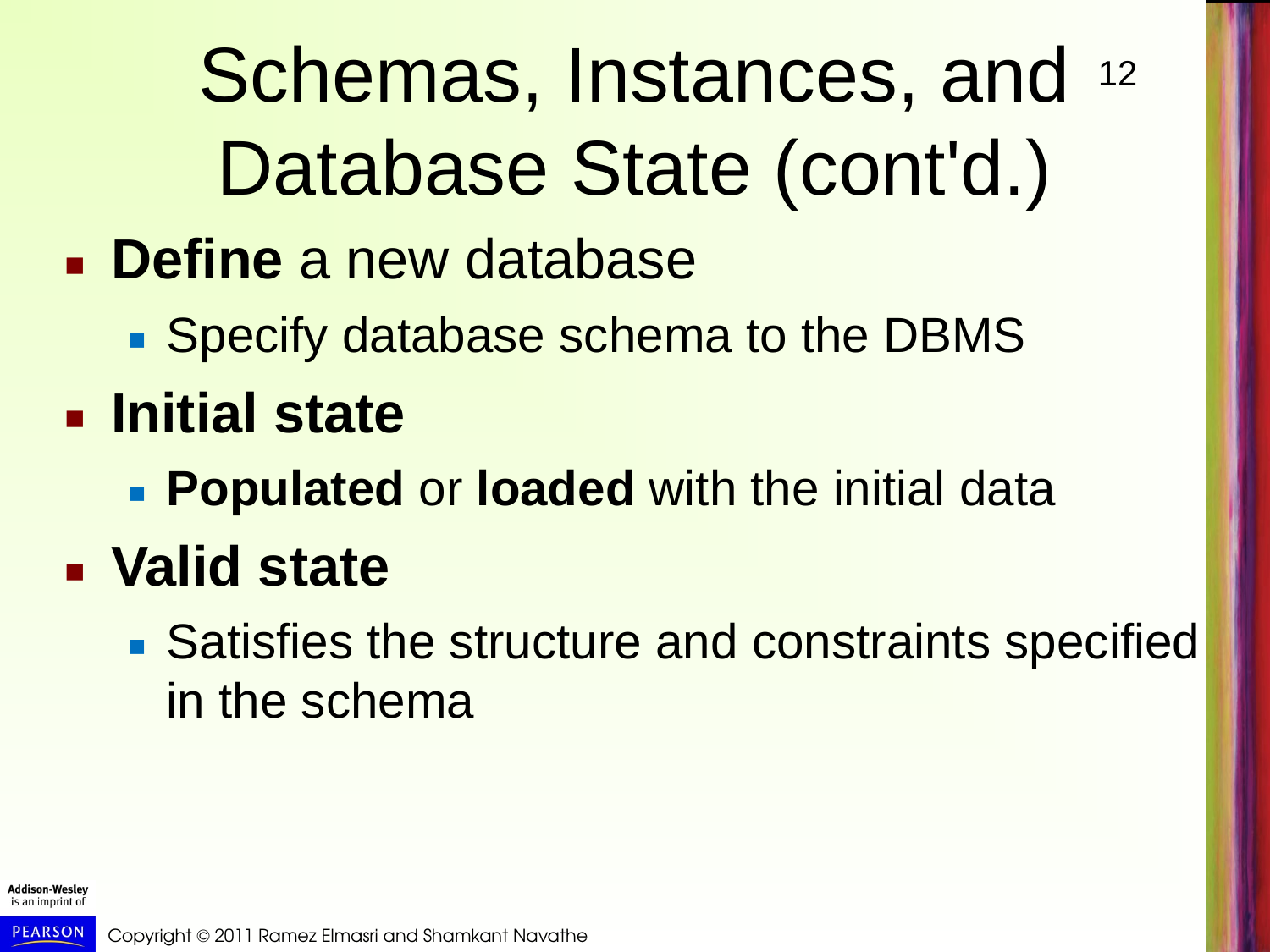

# Schemas, Instances, and Database State (cont'd.)
Define a new database
Specify database schema to the DBMS
Initial state
Populated or loaded with the initial data
Valid state
Satisfies the structure and constraints specified in the schema